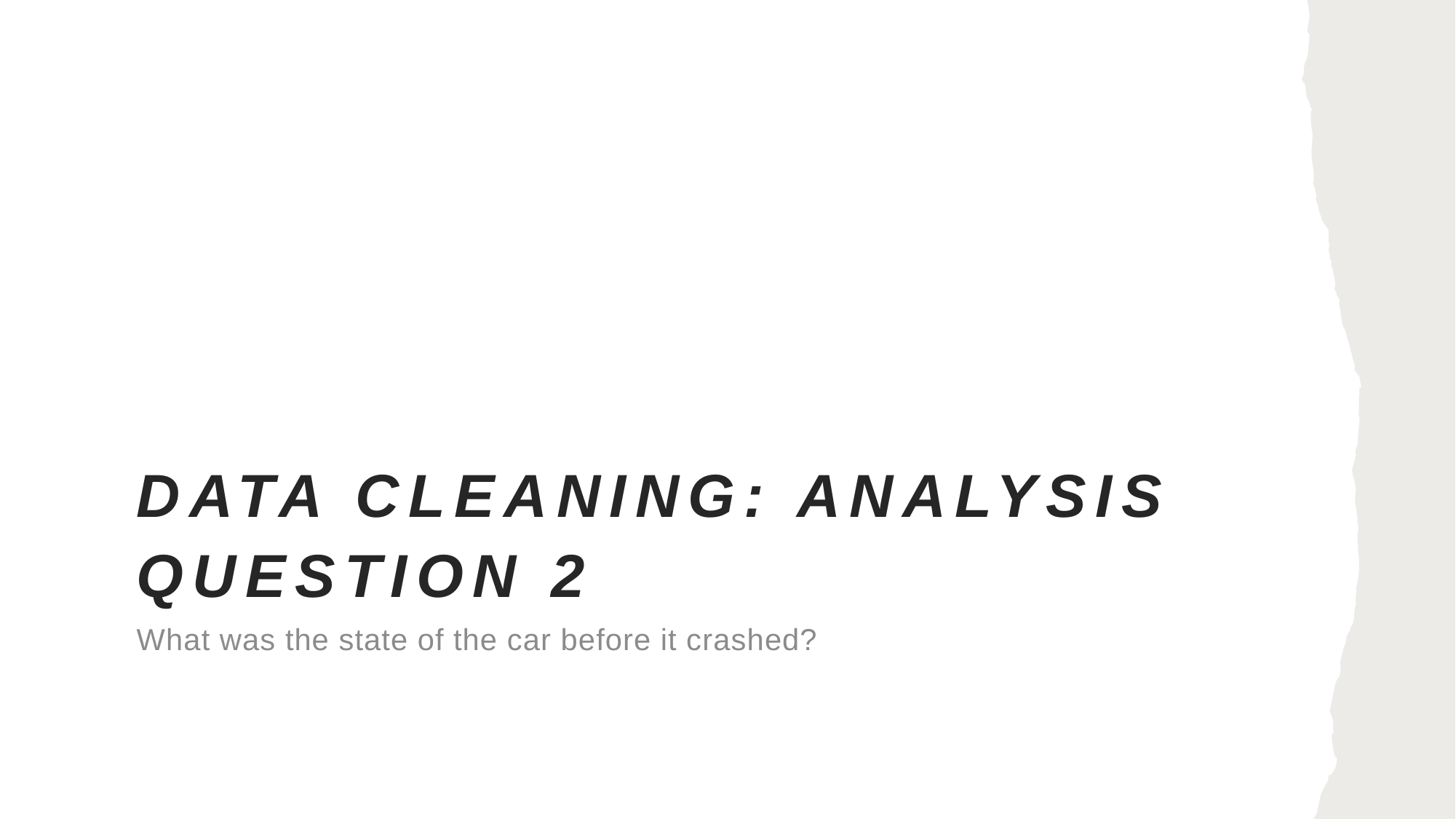

# Data Cleaning: Analysis Question 2
What was the state of the car before it crashed?